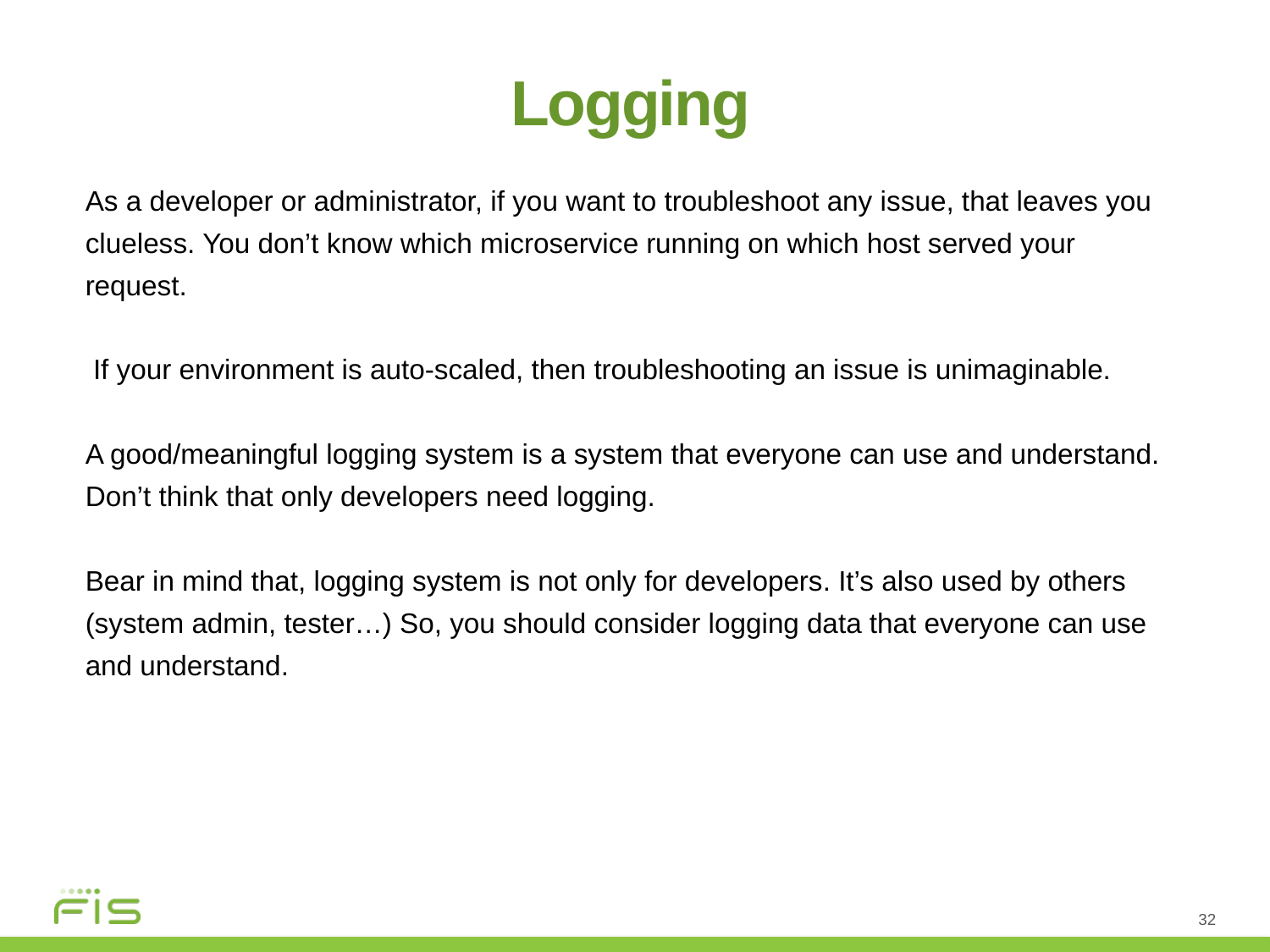

Logging
As a developer or administrator, if you want to troubleshoot any issue, that leaves you clueless. You don’t know which microservice running on which host served your request.

 If your environment is auto-scaled, then troubleshooting an issue is unimaginable.

A good/meaningful logging system is a system that everyone can use and understand. Don’t think that only developers need logging.

Bear in mind that, logging system is not only for developers. It’s also used by others (system admin, tester…) So, you should consider logging data that everyone can use and understand.
32